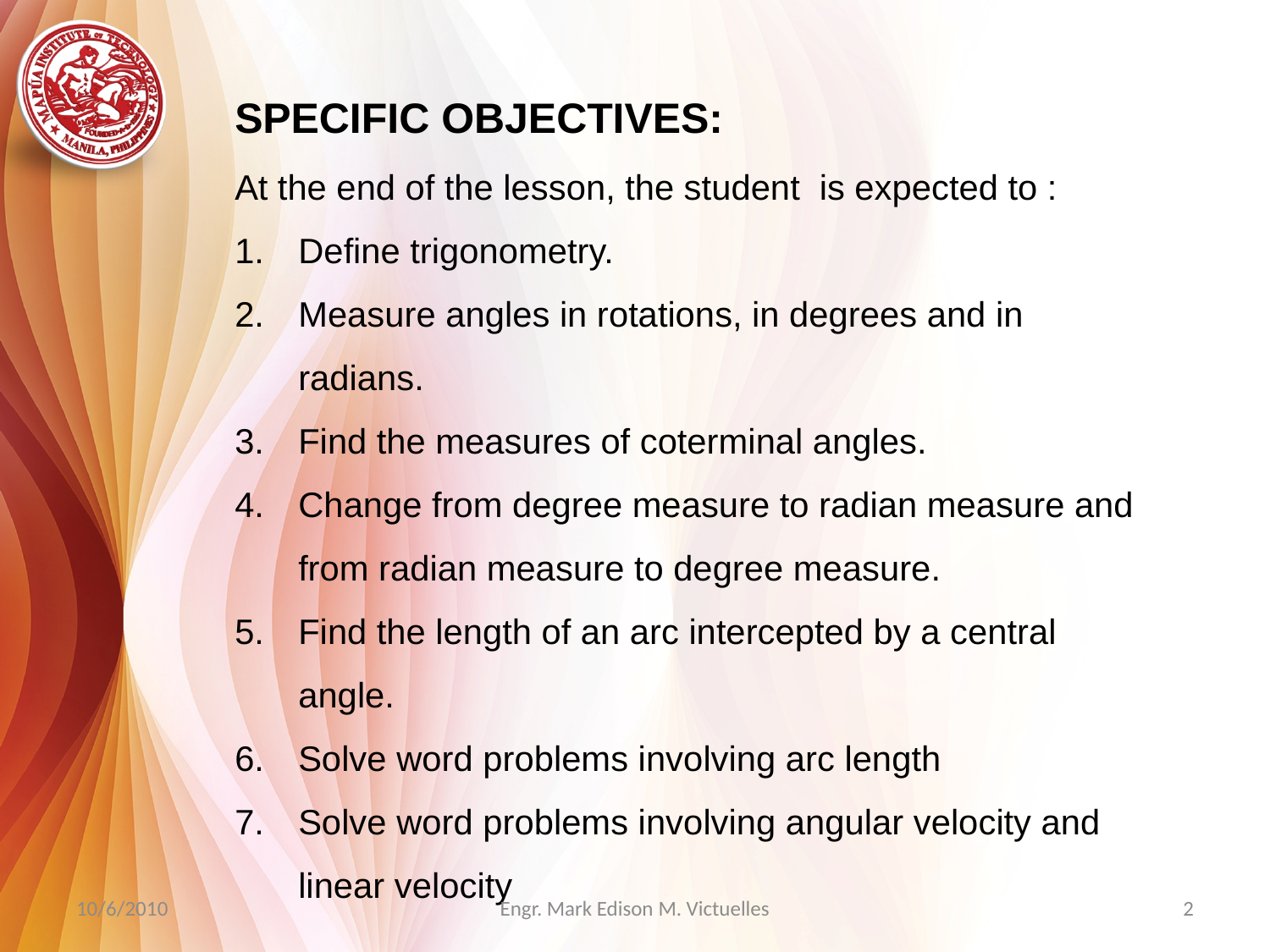

sPECIFIC OBJECTIVES:
At the end of the lesson, the student  is expected to :
Define trigonometry.
Measure angles in rotations, in degrees and in radians.
Find the measures of coterminal angles.
Change from degree measure to radian measure and from radian measure to degree measure.
Find the length of an arc intercepted by a central angle.
Solve word problems involving arc length
Solve word problems involving angular velocity and linear velocity
10/6/2010
Engr. Mark Edison M. Victuelles
2